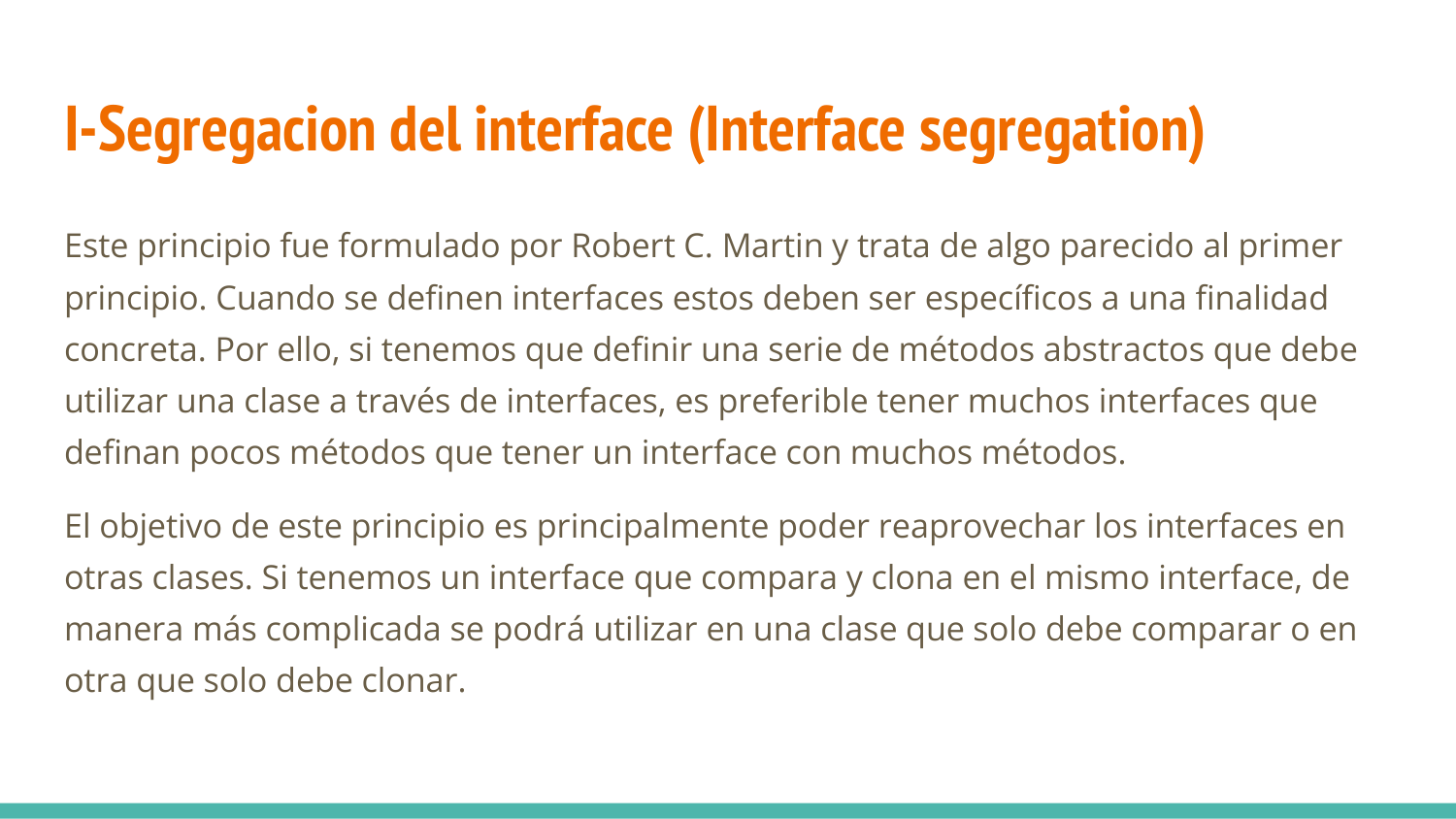

# I-Segregacion del interface (Interface segregation)
Este principio fue formulado por Robert C. Martin y trata de algo parecido al primer principio. Cuando se definen interfaces estos deben ser específicos a una finalidad concreta. Por ello, si tenemos que definir una serie de métodos abstractos que debe utilizar una clase a través de interfaces, es preferible tener muchos interfaces que definan pocos métodos que tener un interface con muchos métodos.
El objetivo de este principio es principalmente poder reaprovechar los interfaces en otras clases. Si tenemos un interface que compara y clona en el mismo interface, de manera más complicada se podrá utilizar en una clase que solo debe comparar o en otra que solo debe clonar.